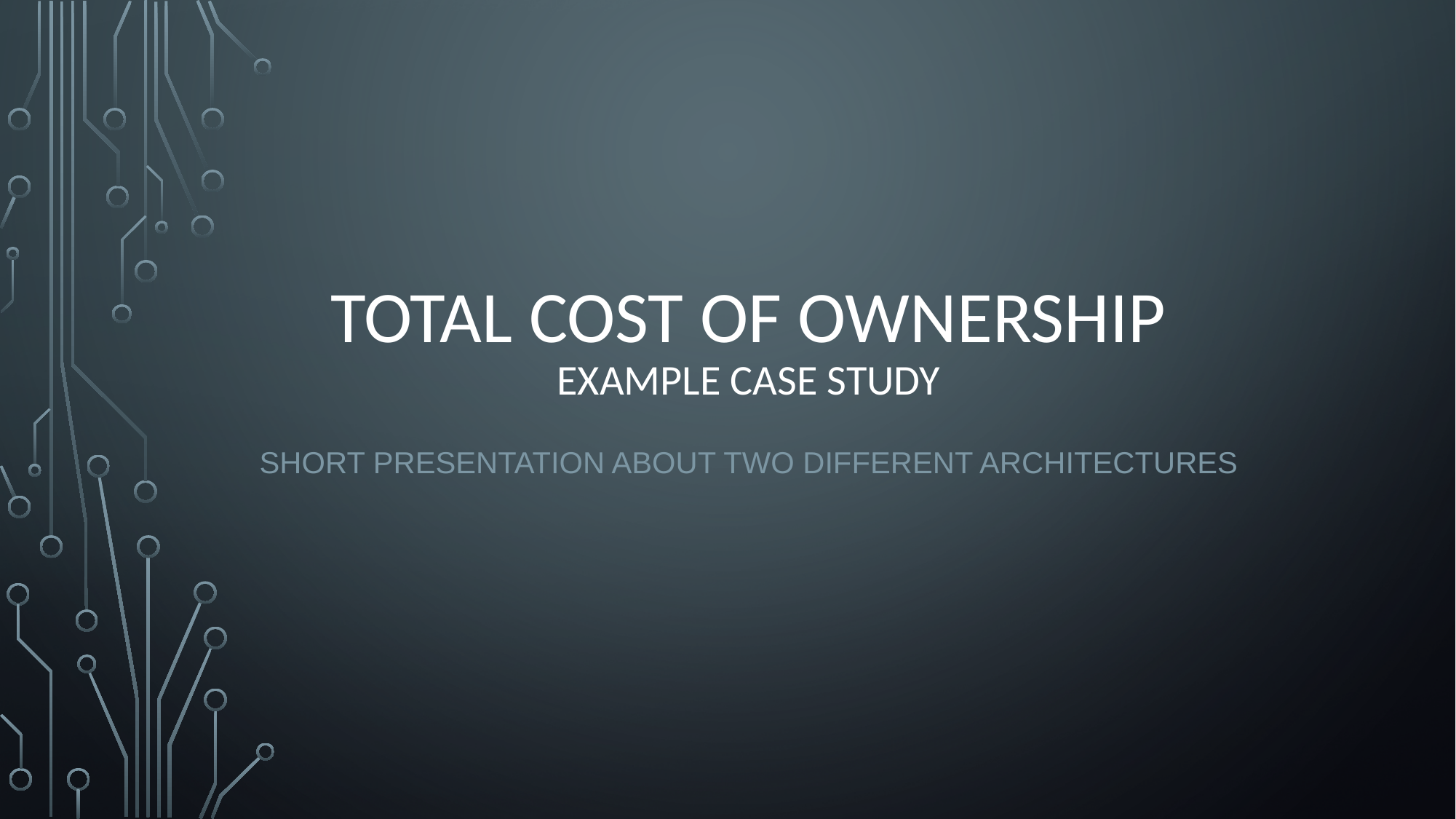

# Total Cost of Ownership example case study
short presentation about two different architectures